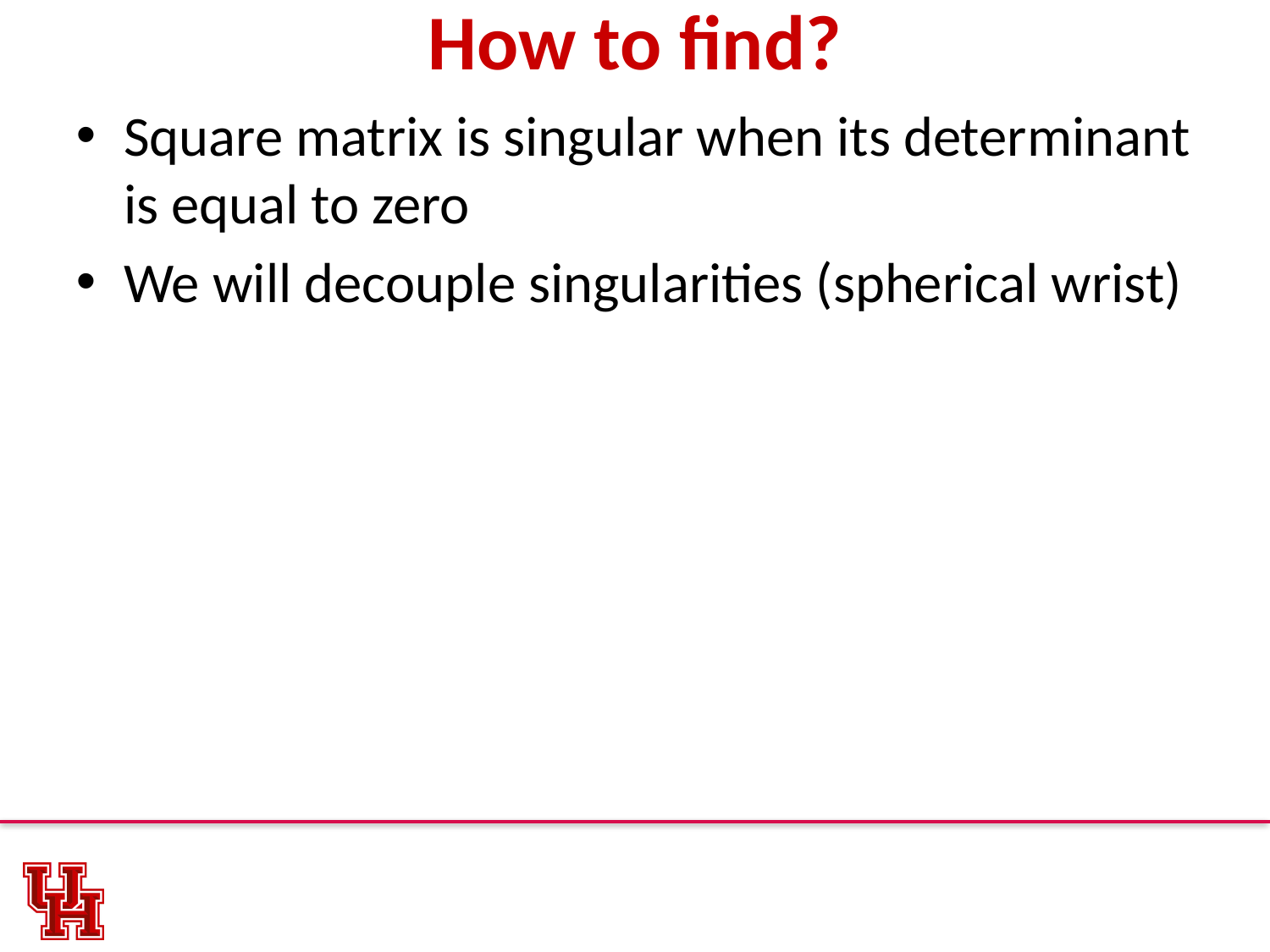

# How to find?
Square matrix is singular when its determinant is equal to zero
We will decouple singularities (spherical wrist)